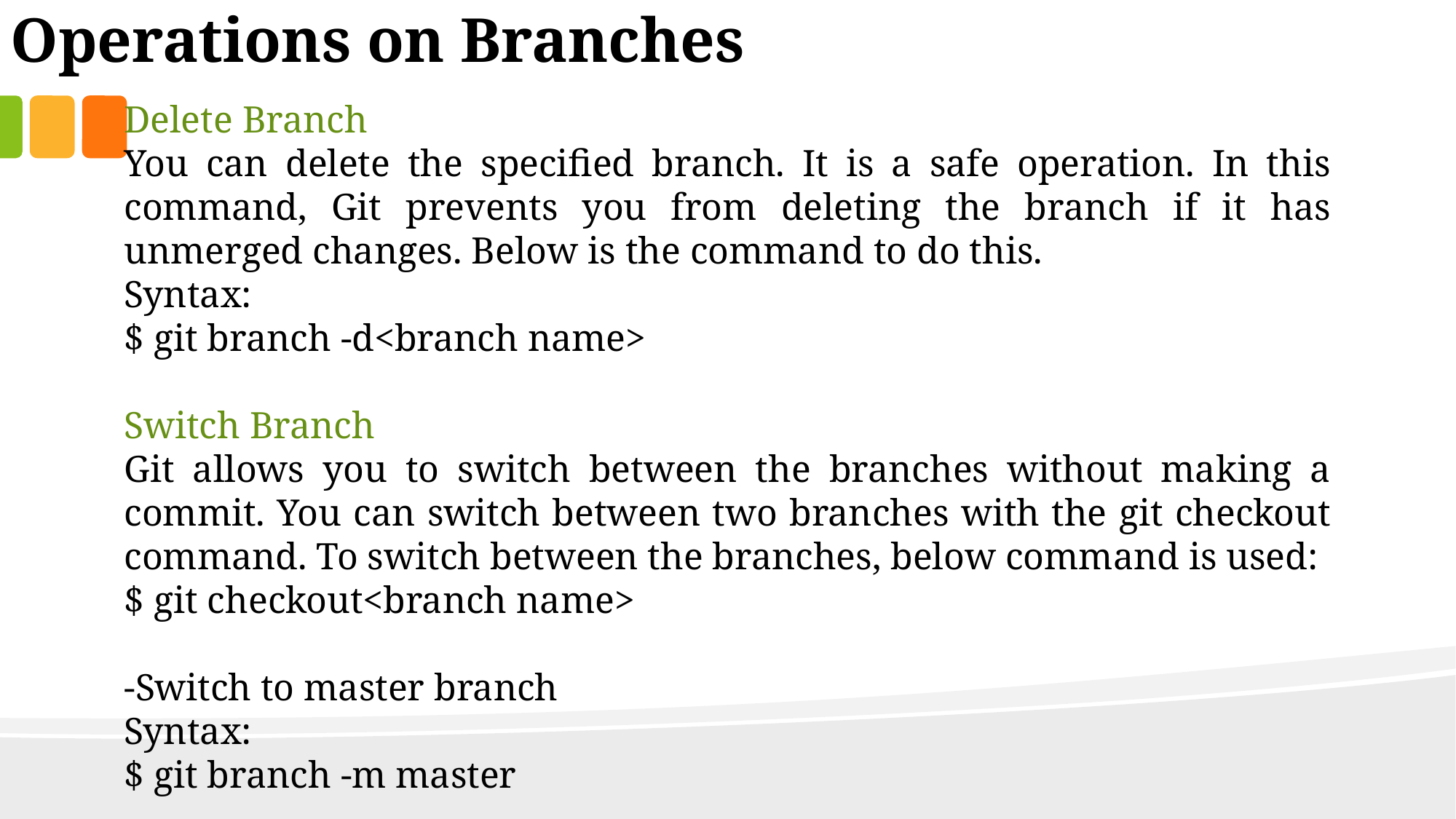

Operations on Branches
Delete Branch
You can delete the specified branch. It is a safe operation. In this command, Git prevents you from deleting the branch if it has unmerged changes. Below is the command to do this.
Syntax:
$ git branch -d<branch name>

Switch Branch
Git allows you to switch between the branches without making a commit. You can switch between two branches with the git checkout command. To switch between the branches, below command is used:
$ git checkout<branch name>

-Switch to master branch
Syntax:
$ git branch -m master